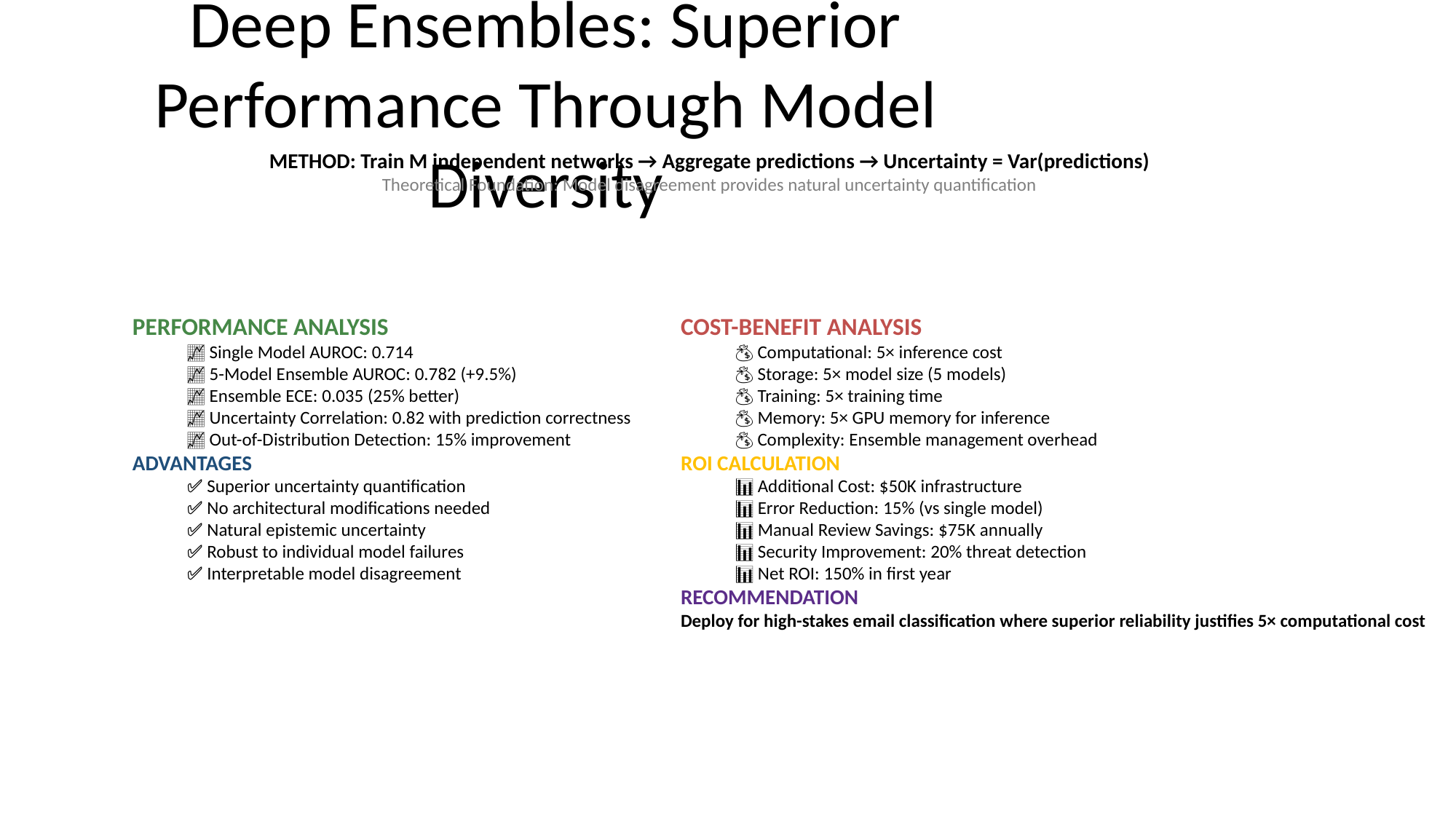

# Deep Ensembles: Superior Performance Through Model Diversity
METHOD: Train M independent networks → Aggregate predictions → Uncertainty = Var(predictions)
Theoretical Foundation: Model disagreement provides natural uncertainty quantification

PERFORMANCE ANALYSIS
📈 Single Model AUROC: 0.714
📈 5-Model Ensemble AUROC: 0.782 (+9.5%)
📈 Ensemble ECE: 0.035 (25% better)
📈 Uncertainty Correlation: 0.82 with prediction correctness
📈 Out-of-Distribution Detection: 15% improvement
ADVANTAGES
✅ Superior uncertainty quantification
✅ No architectural modifications needed
✅ Natural epistemic uncertainty
✅ Robust to individual model failures
✅ Interpretable model disagreement
COST-BENEFIT ANALYSIS
💰 Computational: 5× inference cost
💰 Storage: 5× model size (5 models)
💰 Training: 5× training time
💰 Memory: 5× GPU memory for inference
💰 Complexity: Ensemble management overhead
ROI CALCULATION
📊 Additional Cost: $50K infrastructure
📊 Error Reduction: 15% (vs single model)
📊 Manual Review Savings: $75K annually
📊 Security Improvement: 20% threat detection
📊 Net ROI: 150% in first year
RECOMMENDATION
Deploy for high-stakes email classification where superior reliability justifies 5× computational cost